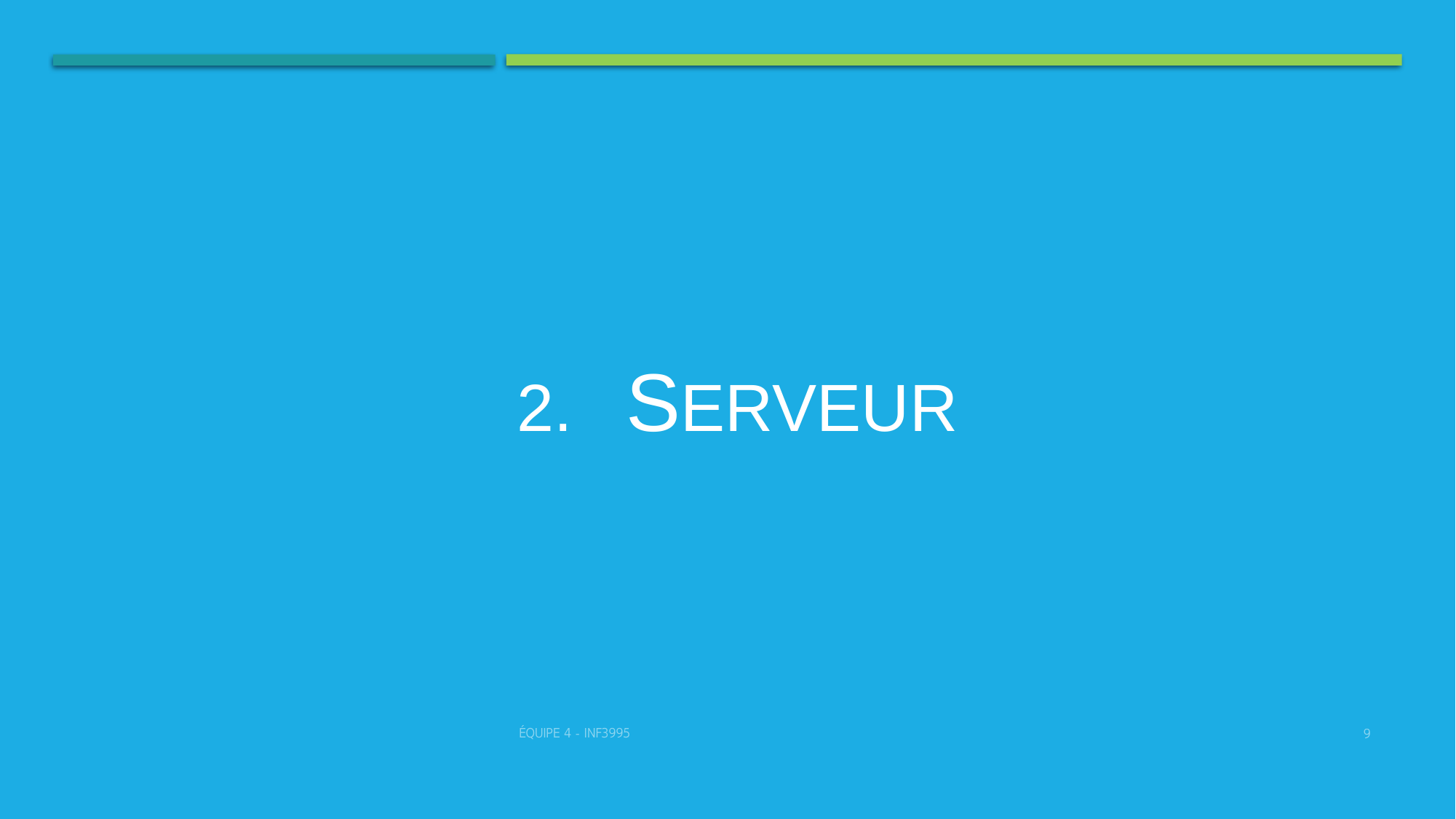

# 2.	SERVEUR

Équipe 4 - INF3995
9